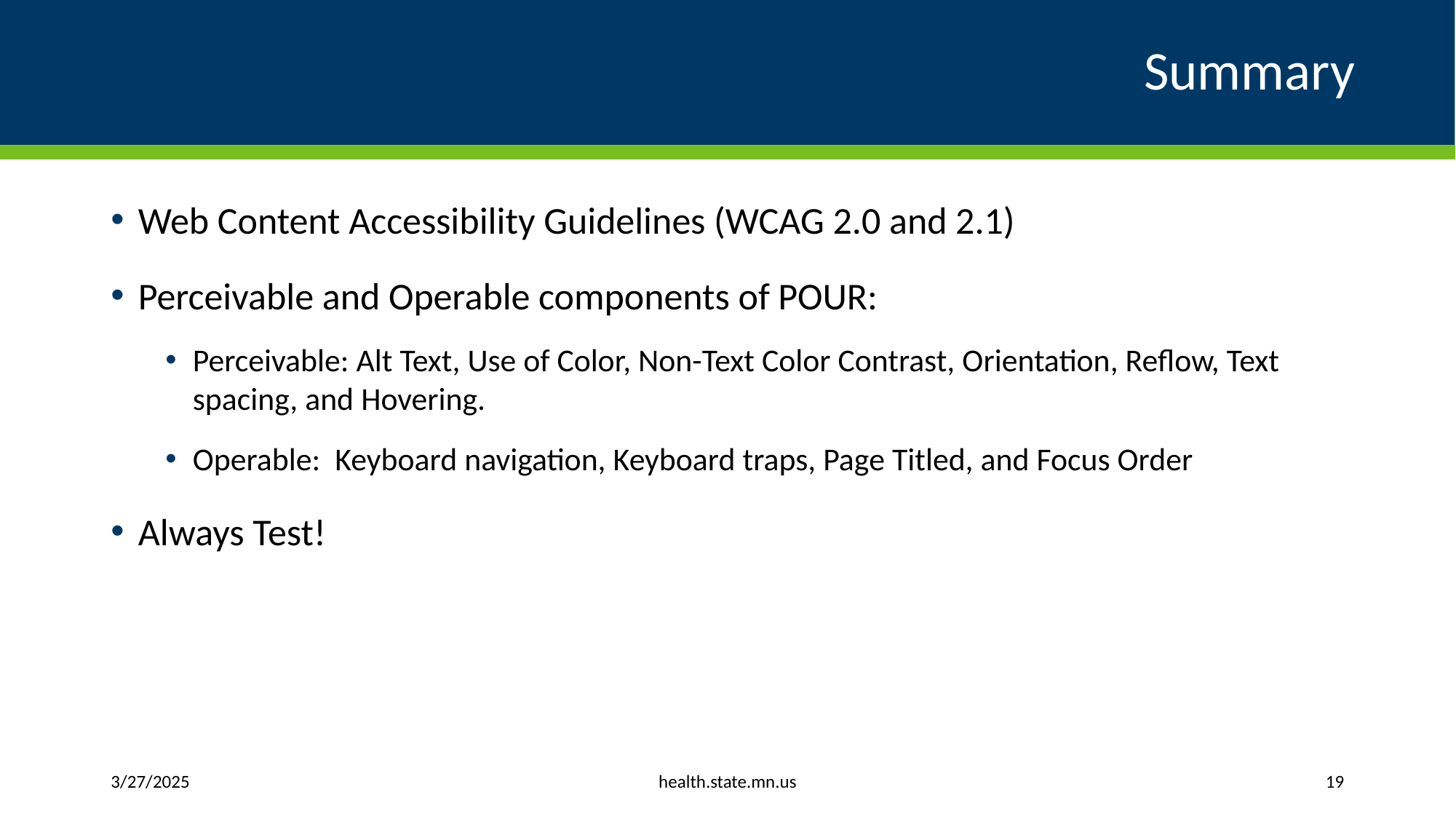

# Summary
Web Content Accessibility Guidelines (WCAG 2.0 and 2.1)
Perceivable and Operable components of POUR:
Perceivable: Alt Text, Use of Color, Non-Text Color Contrast, Orientation, Reflow, Text spacing, and Hovering.
Operable:  Keyboard navigation, Keyboard traps, Page Titled, and Focus Order
Always Test!
health.state.mn.us
3/27/2025
19